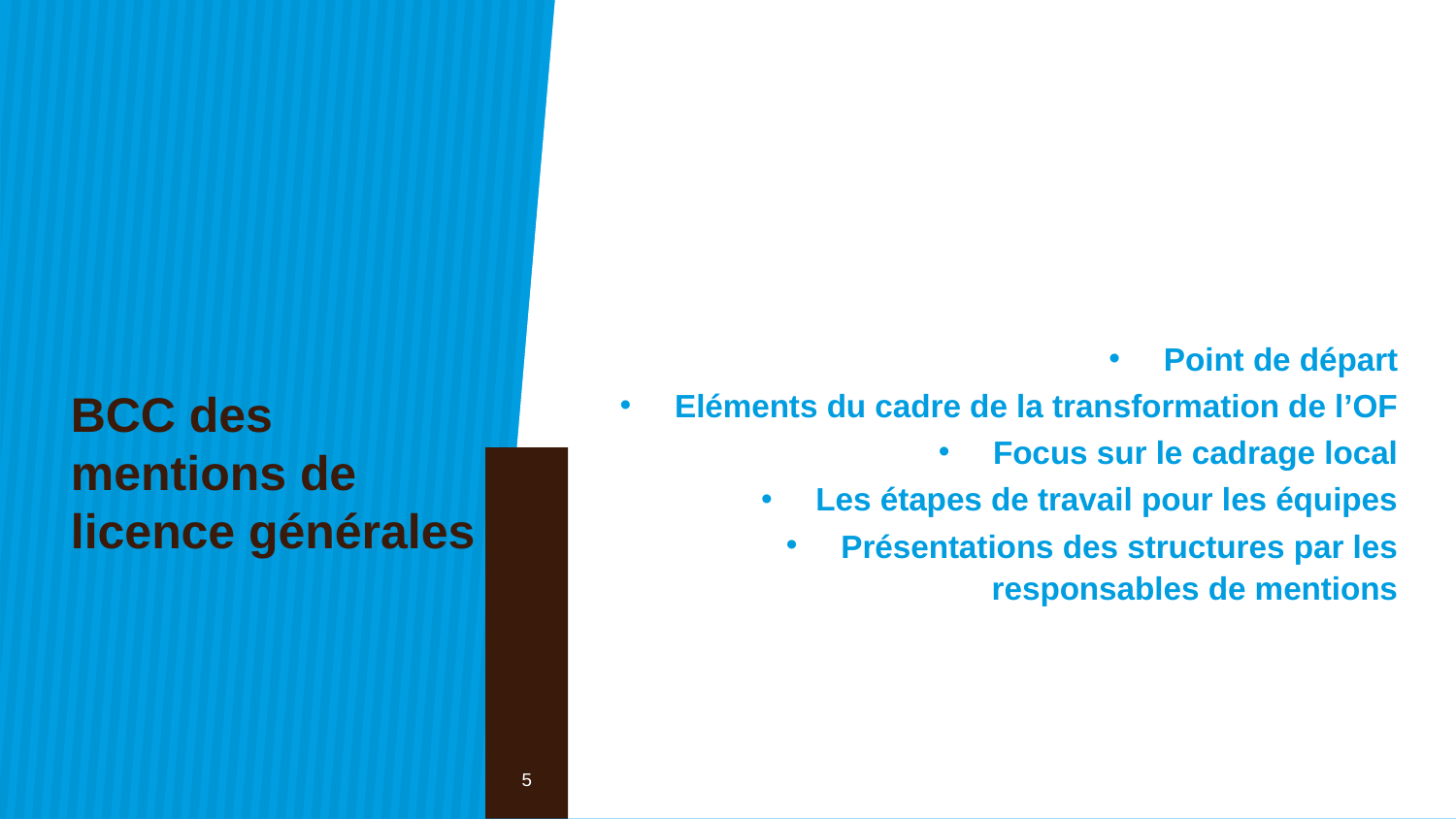

BCC des mentions de licence générales
Point de départ
Eléments du cadre de la transformation de l’OF
Focus sur le cadrage local
Les étapes de travail pour les équipes
Présentations des structures par les responsables de mentions
5